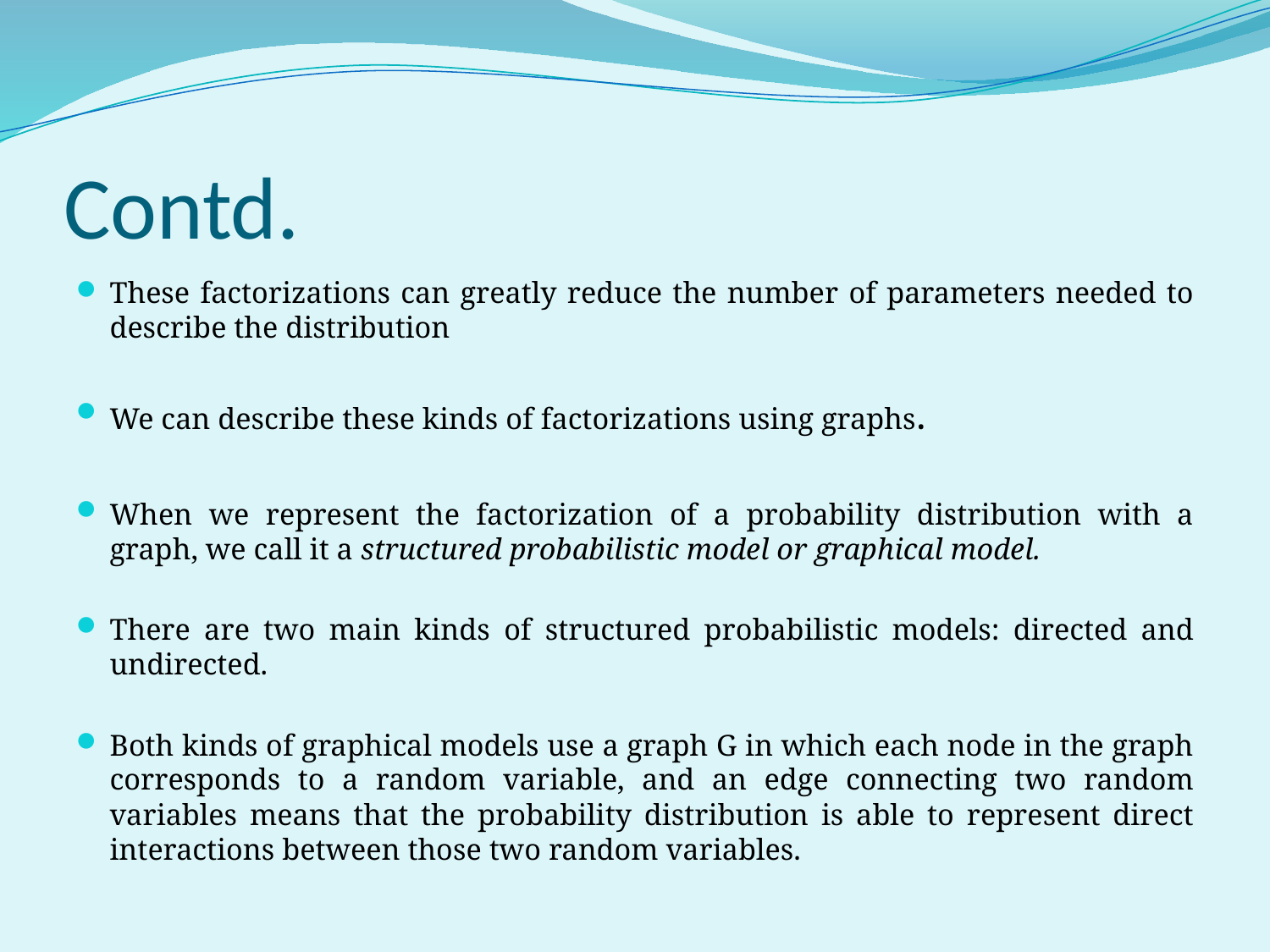

# Contd.
These factorizations can greatly reduce the number of parameters needed to describe the distribution

We can describe these kinds of factorizations using graphs.

When we represent the factorization of a probability distribution with a graph, we call it a structured probabilistic model or graphical model.

There are two main kinds of structured probabilistic models: directed and undirected.

Both kinds of graphical models use a graph G in which each node in the graph corresponds to a random variable, and an edge connecting two random variables means that the probability distribution is able to represent direct interactions between those two random variables.